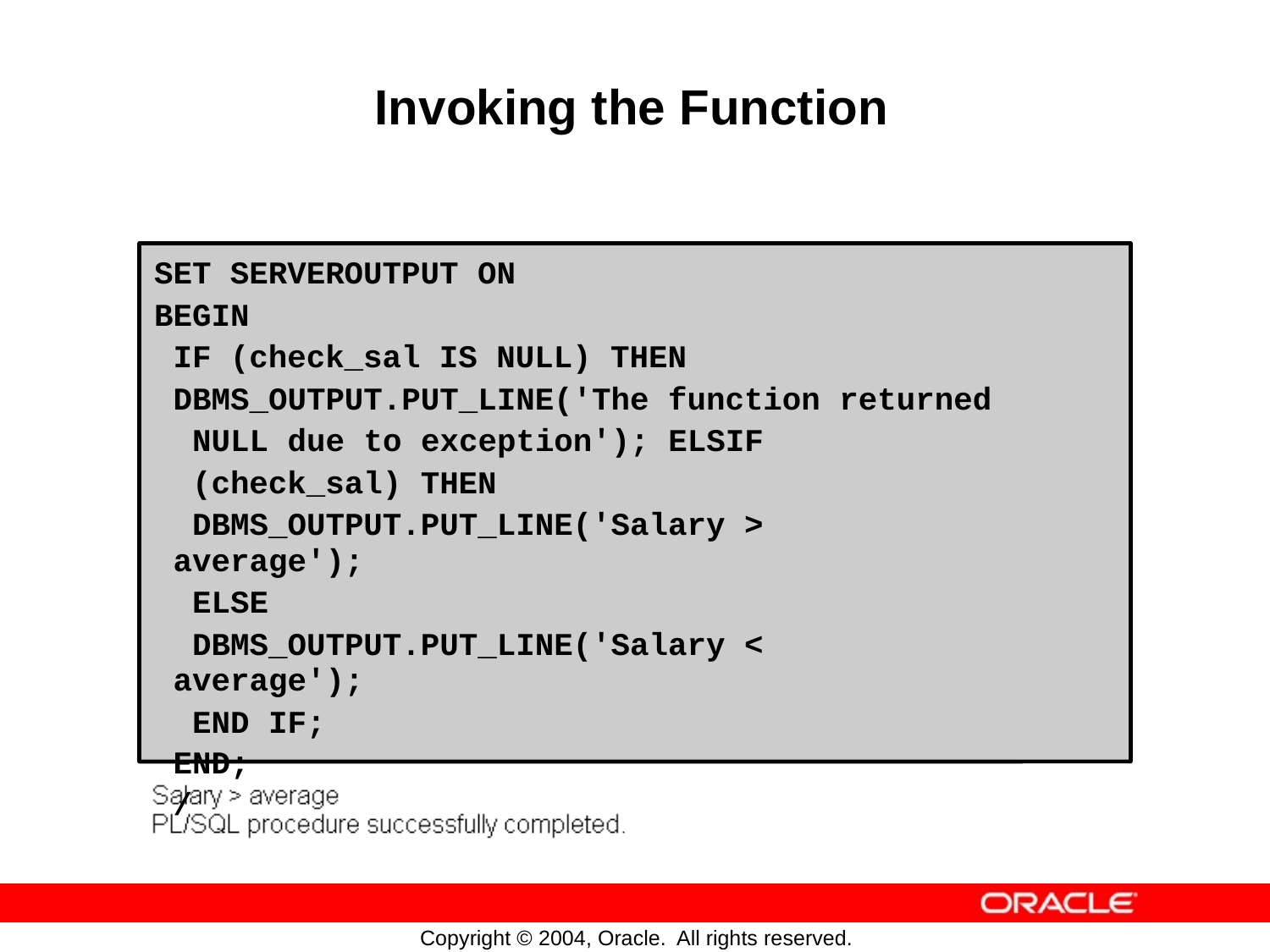

Invoking
the
Function

SET SERVEROUTPUT ON
BEGIN
IF (check_sal IS NULL) THEN
DBMS_OUTPUT.PUT_LINE('The function returned
NULL due to exception'); ELSIF
(check_sal) THEN
DBMS_OUTPUT.PUT_LINE('Salary > average');
ELSE
DBMS_OUTPUT.PUT_LINE('Salary < average');
END IF;
END;
/

Copyright © 2004, Oracle.
All rights reserved.